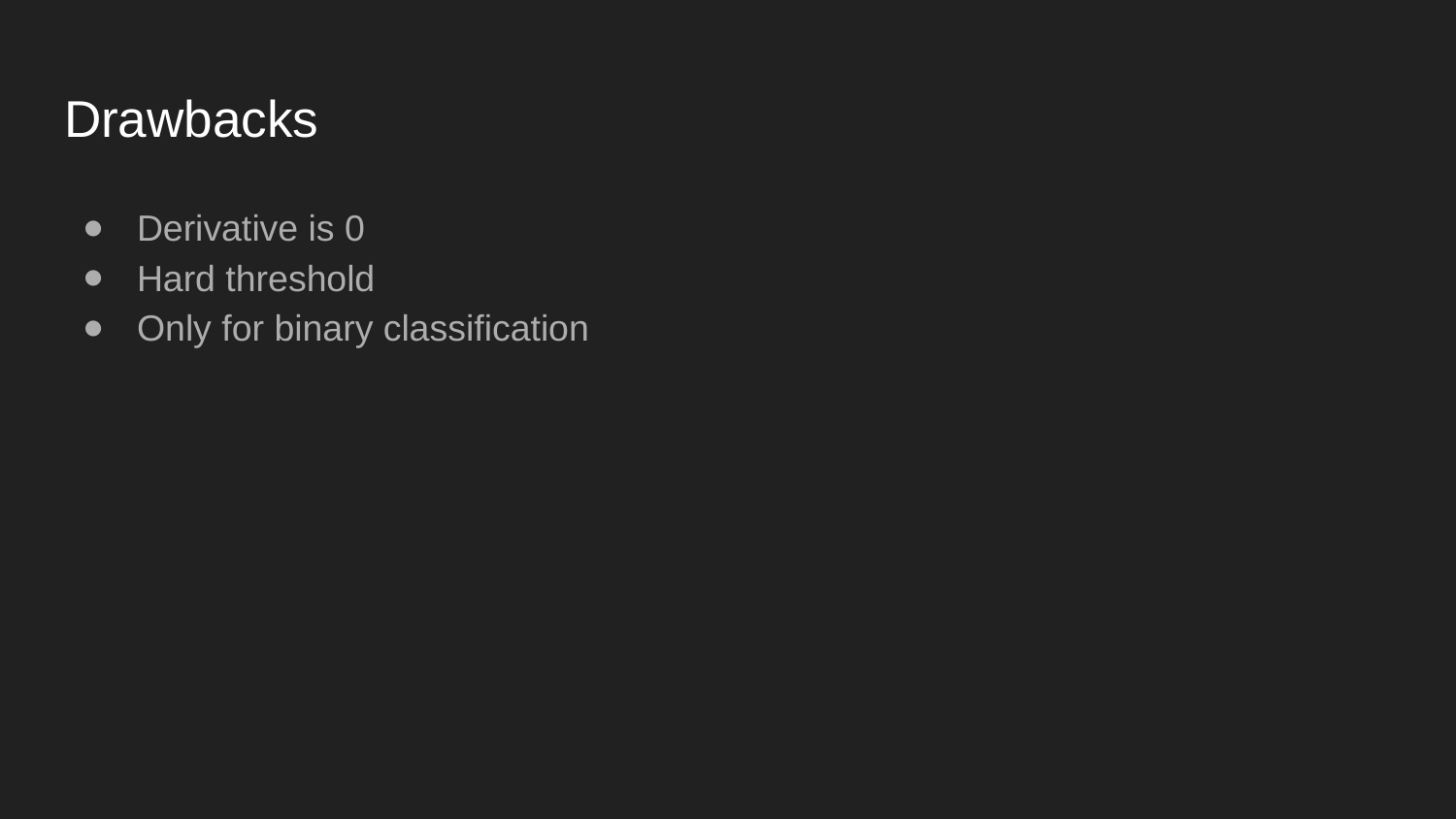

# Drawbacks
Derivative is 0
Hard threshold
Only for binary classification